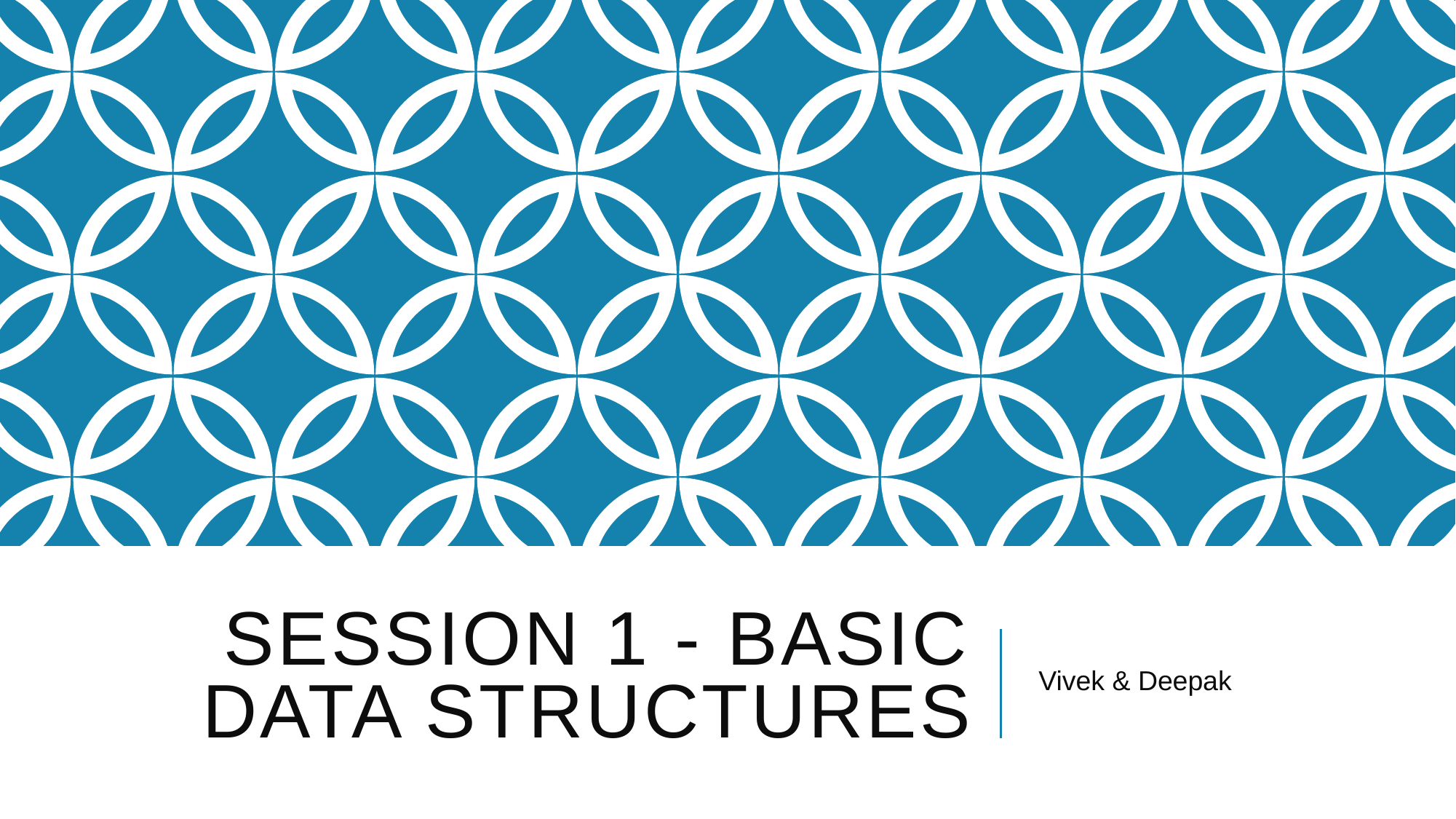

# Session 1 - BASIC Data structures
Vivek & Deepak